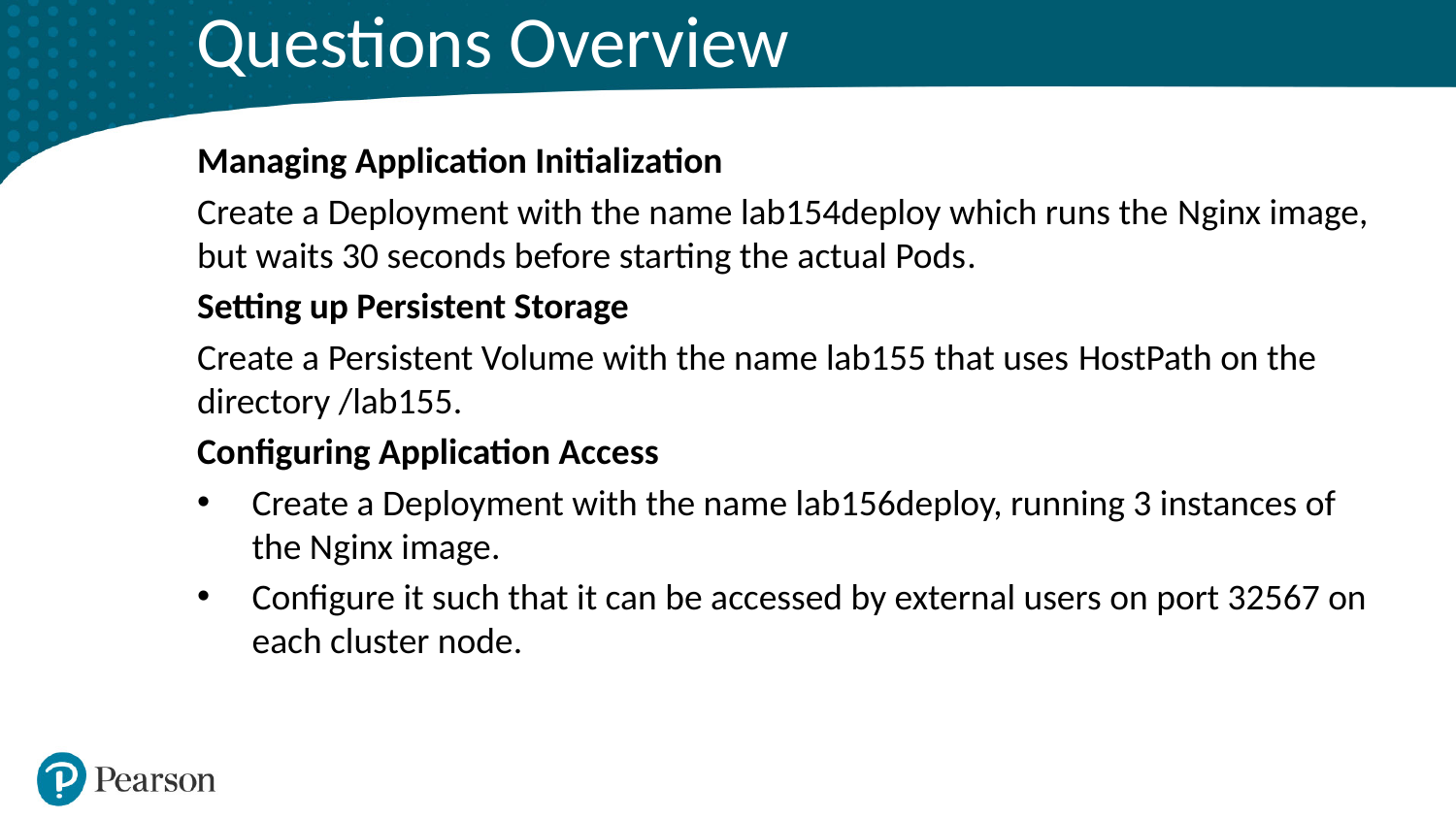

# Questions Overview
Managing Application Initialization
Create a Deployment with the name lab154deploy which runs the Nginx image, but waits 30 seconds before starting the actual Pods.
Setting up Persistent Storage
Create a Persistent Volume with the name lab155 that uses HostPath on the directory /lab155.
Configuring Application Access
Create a Deployment with the name lab156deploy, running 3 instances of the Nginx image.
Configure it such that it can be accessed by external users on port 32567 on each cluster node.